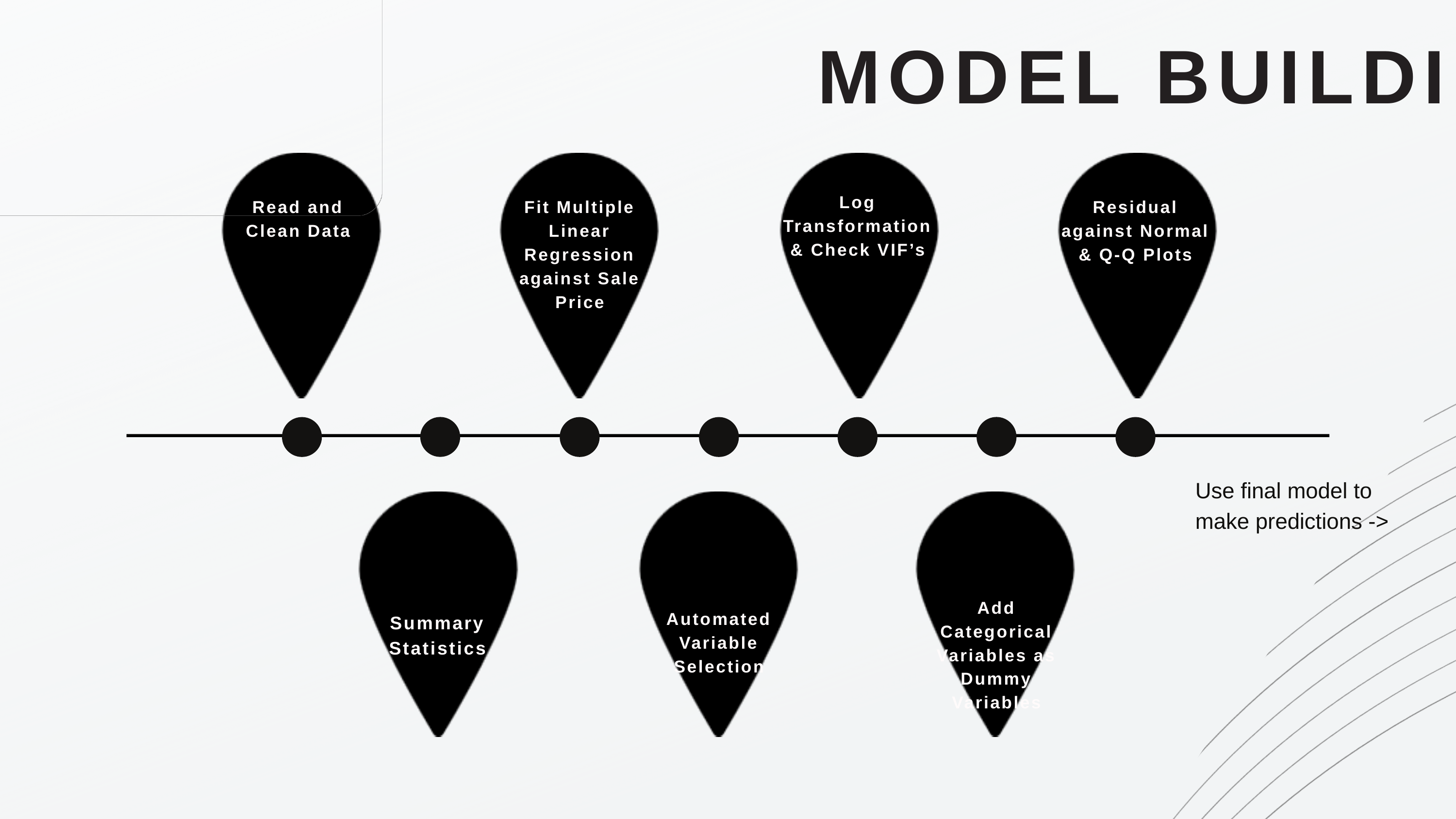

MODEL BUILDING

Log Transformation & Check VIF’s
Read and Clean Data
Fit Multiple Linear Regression against Sale Price
Residual against Normal & Q-Q Plots

Use final model to make predictions ->

Add Categorical Variables as Dummy Variables
Automated Variable Selection
Summary Statistics